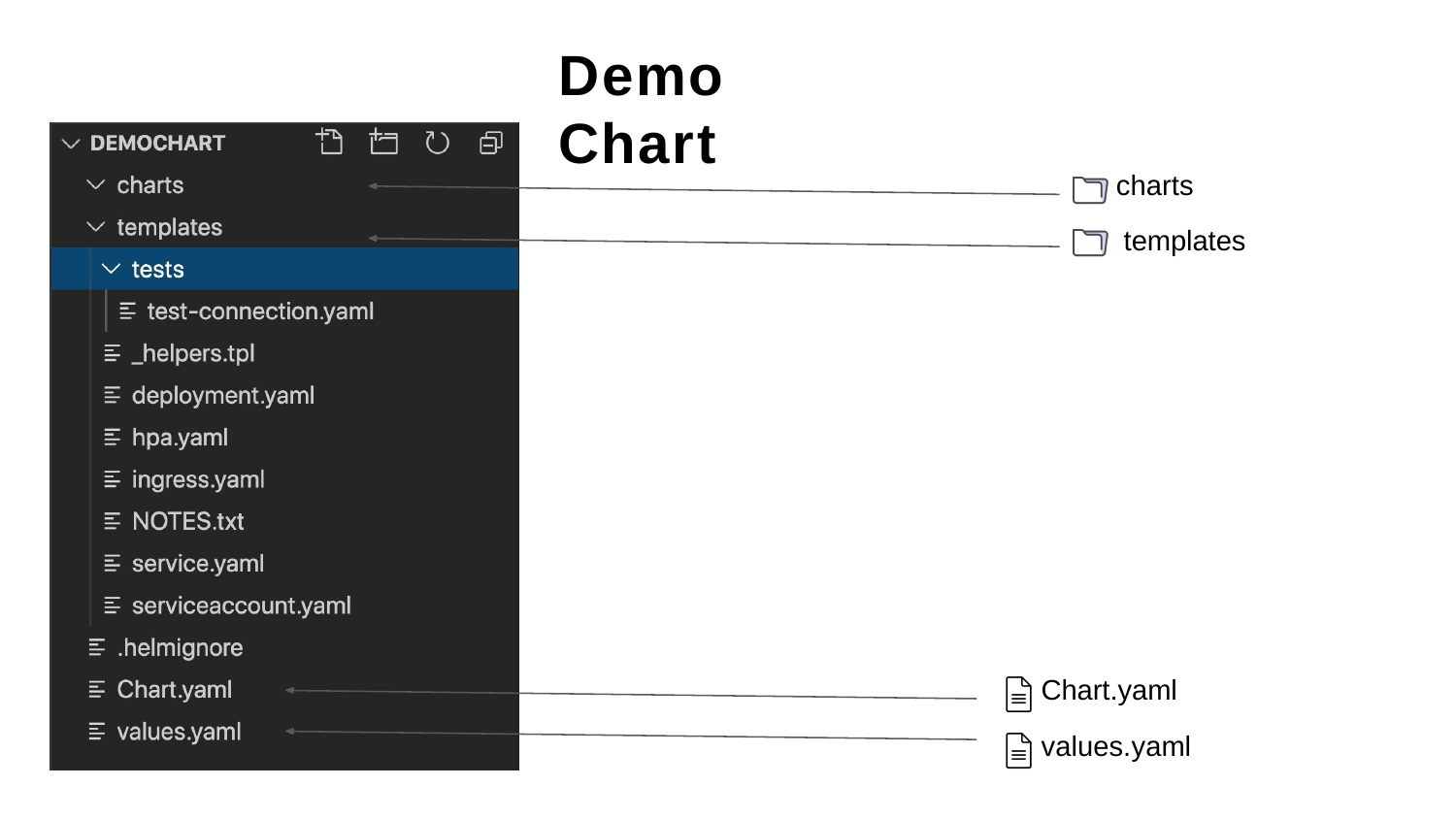

# Demo Chart

charts
templates

Chart.yaml
values.yaml